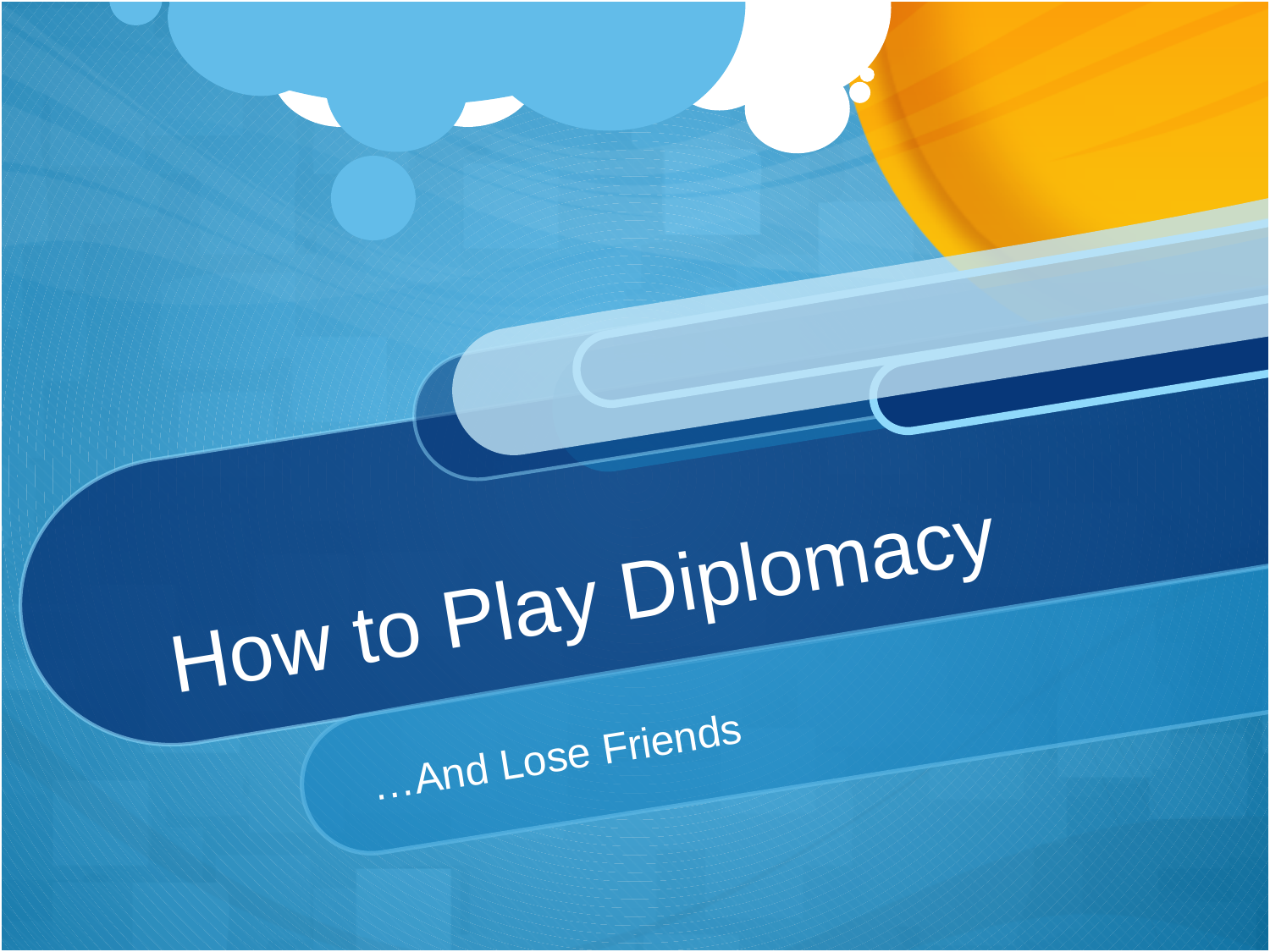

# How to Play Diplomacy
…And Lose Friends